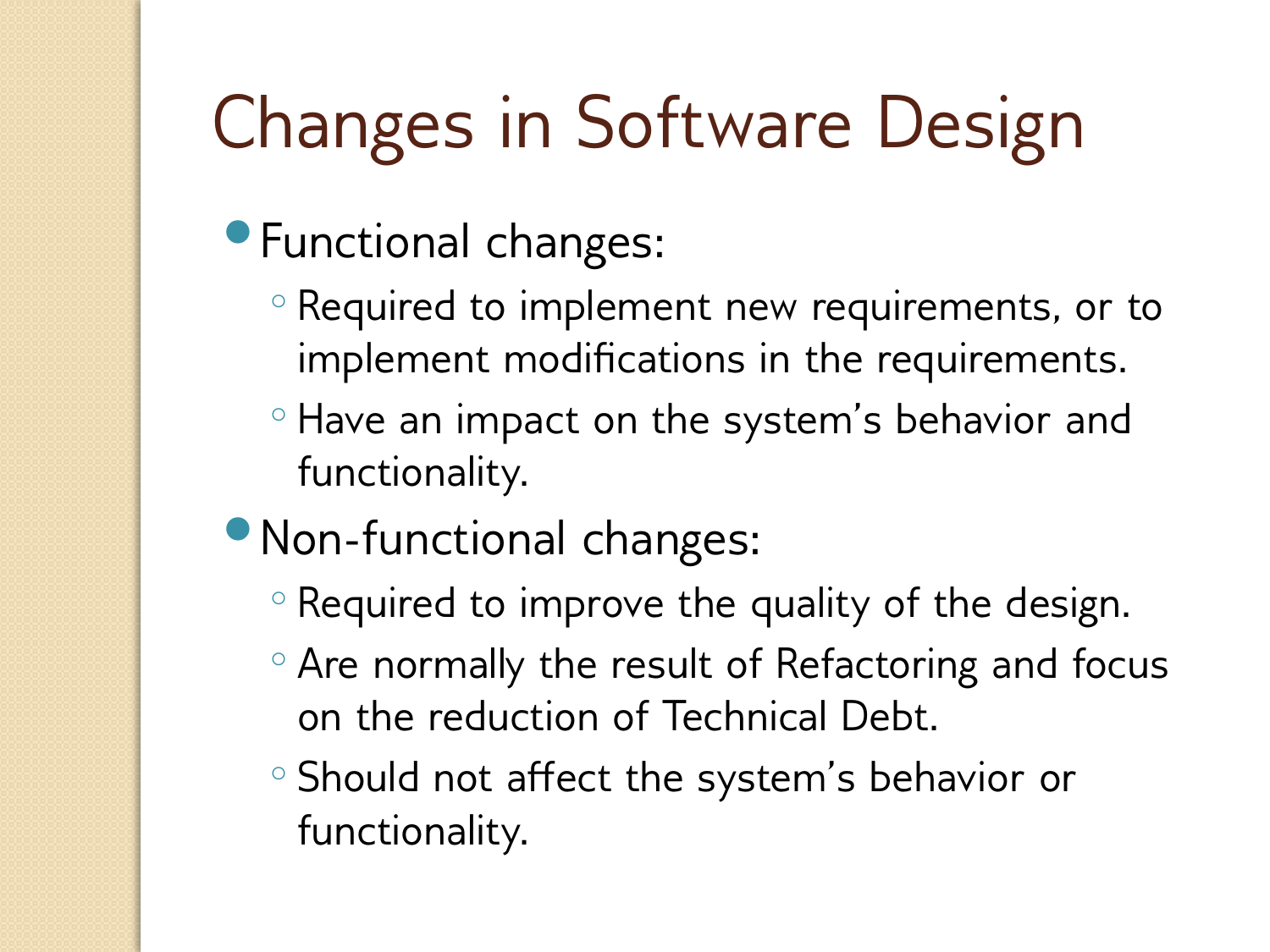

# Changes in Software Design
Functional changes:
Required to implement new requirements, or to implement modifications in the requirements.
Have an impact on the system’s behavior and functionality.
Non-functional changes:
Required to improve the quality of the design.
Are normally the result of Refactoring and focus on the reduction of Technical Debt.
Should not affect the system’s behavior or functionality.